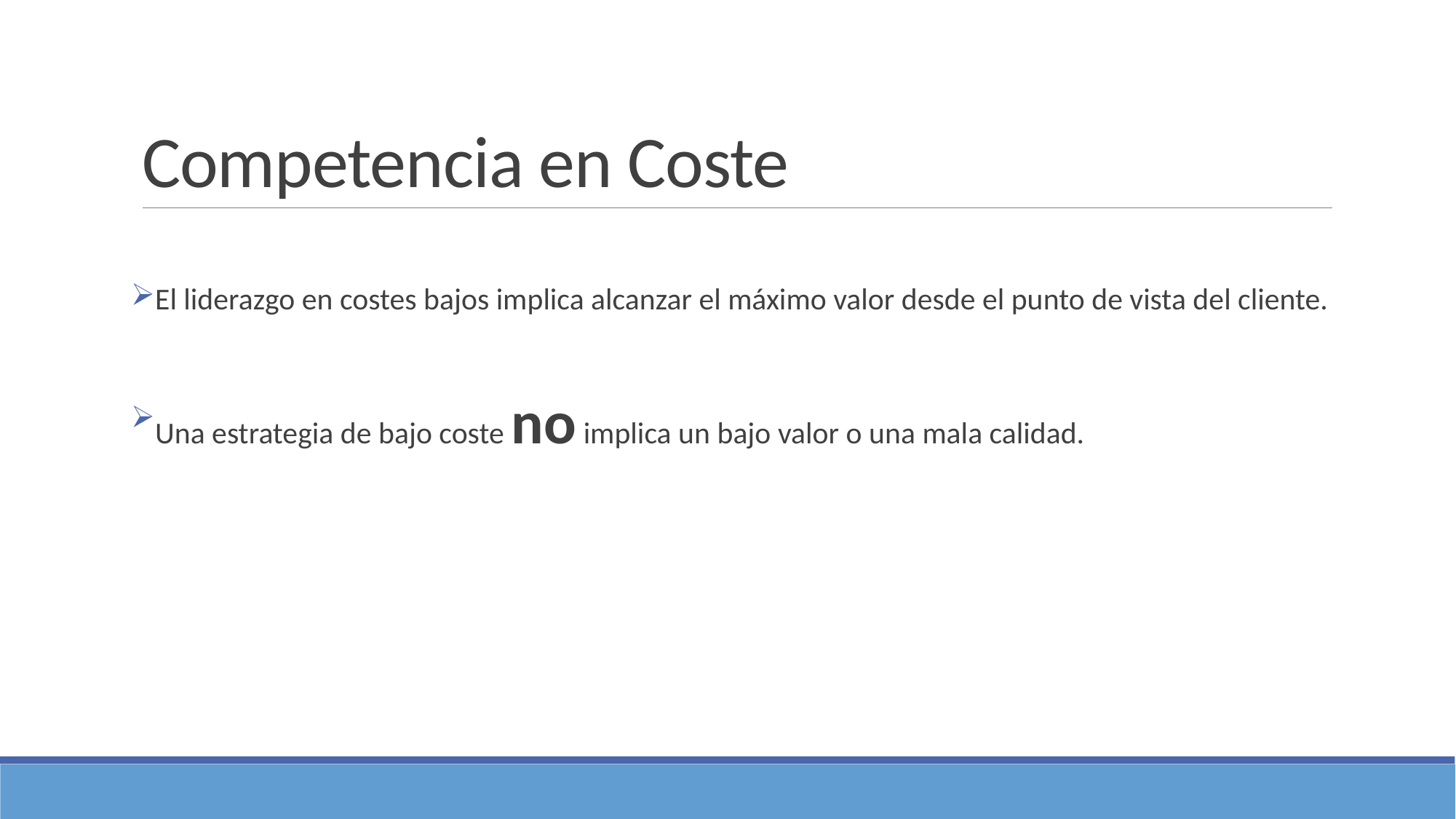

# Competencia en Coste

El liderazgo en costes bajos implica alcanzar el máximo valor desde el punto de vista del cliente.

Una estrategia de bajo coste no implica un bajo valor o una mala calidad.